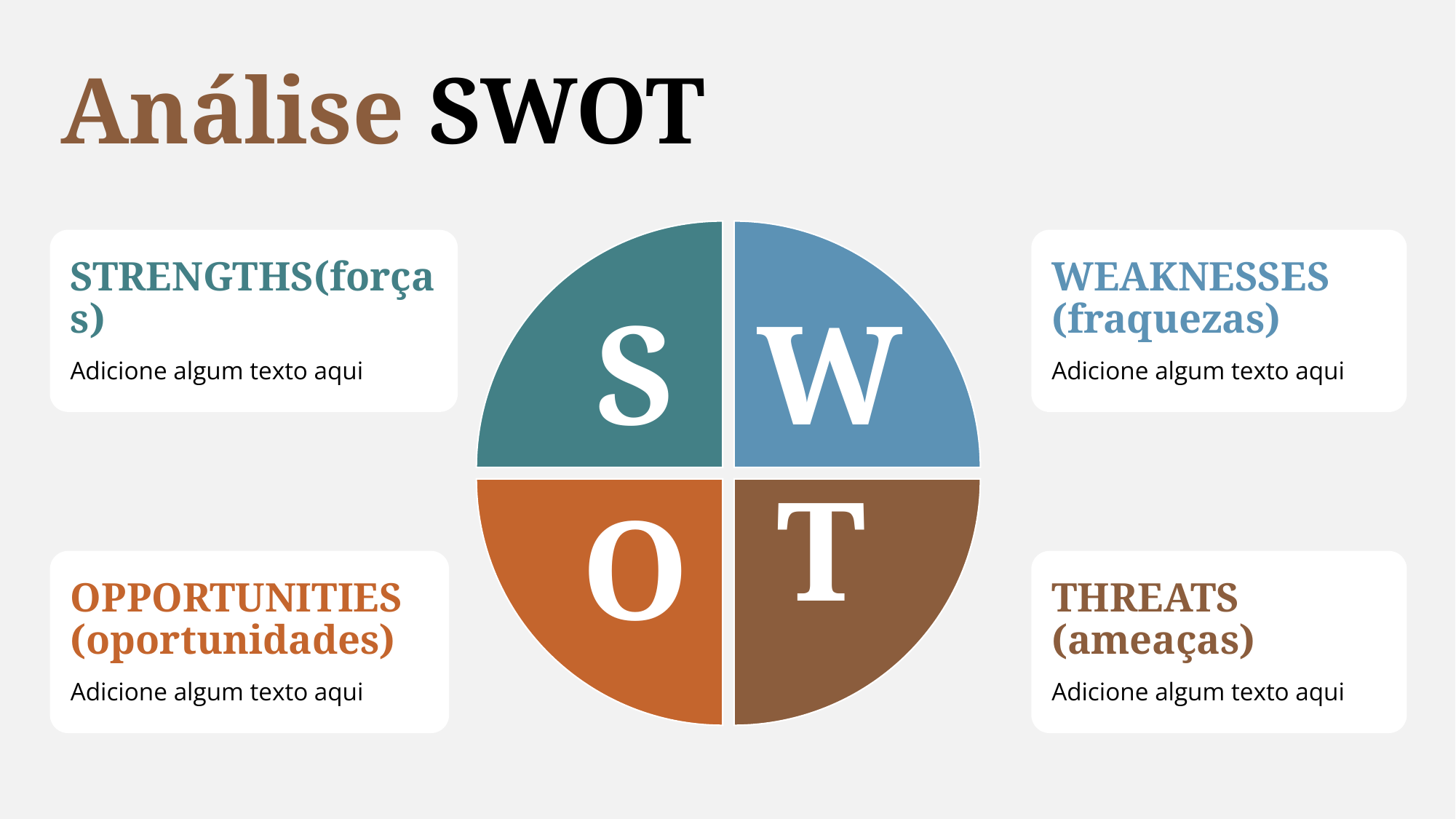

# Análise SWOT
S
W
O
T
STRENGTHS(forças)
Adicione algum texto aqui
WEAKNESSES (fraquezas)
Adicione algum texto aqui
OPPORTUNITIES (oportunidades)
Adicione algum texto aqui
THREATS (ameaças)
Adicione algum texto aqui